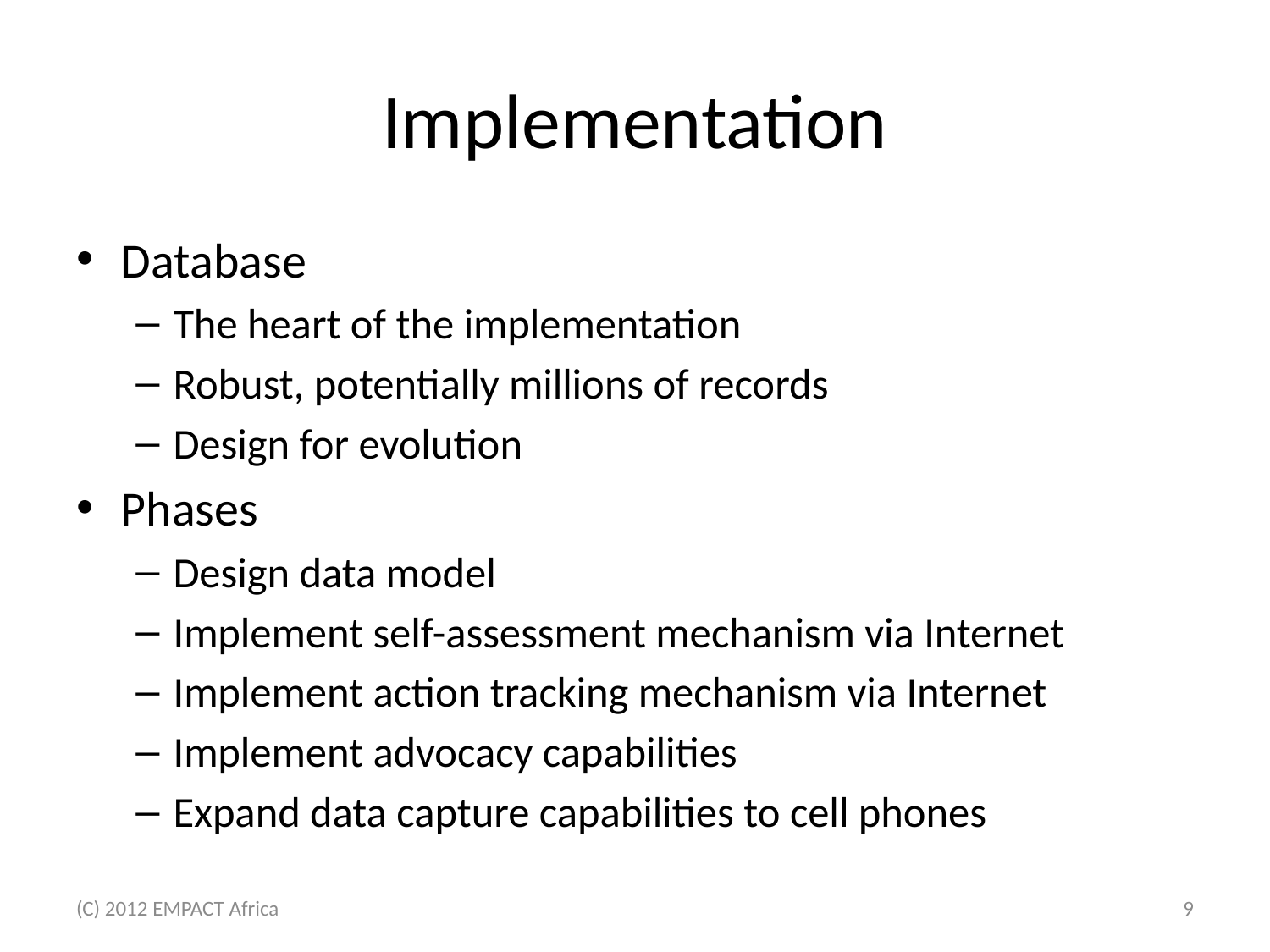

# Implementation
Database
The heart of the implementation
Robust, potentially millions of records
Design for evolution
Phases
Design data model
Implement self-assessment mechanism via Internet
Implement action tracking mechanism via Internet
Implement advocacy capabilities
Expand data capture capabilities to cell phones
(C) 2012 EMPACT Africa
9